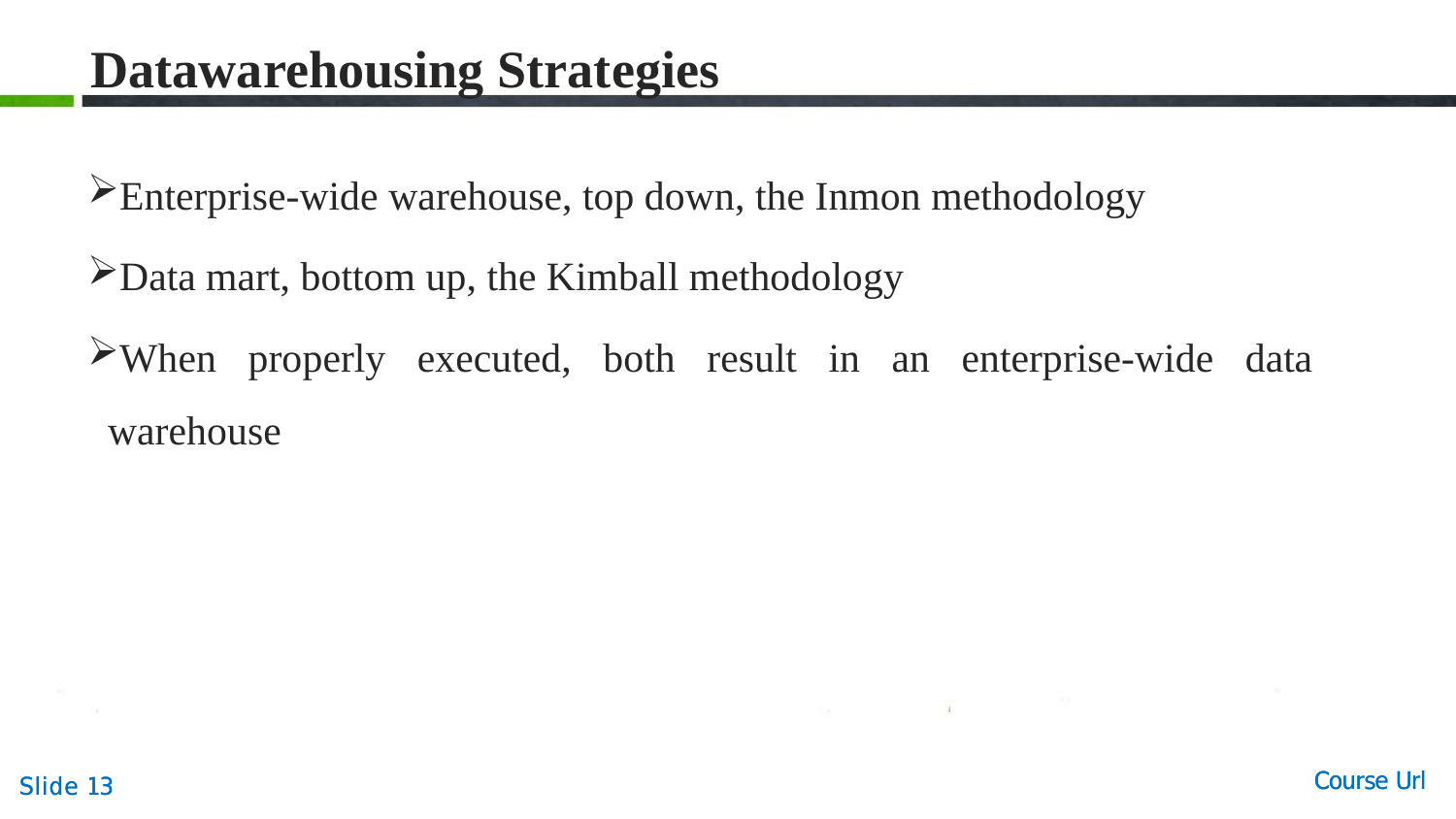

# Datawarehousing Strategies

Enterprise-wide warehouse, top down, the Inmon methodology
Data mart, bottom up, the Kimball methodology
When properly executed, both result in an enterprise-wide data warehouse